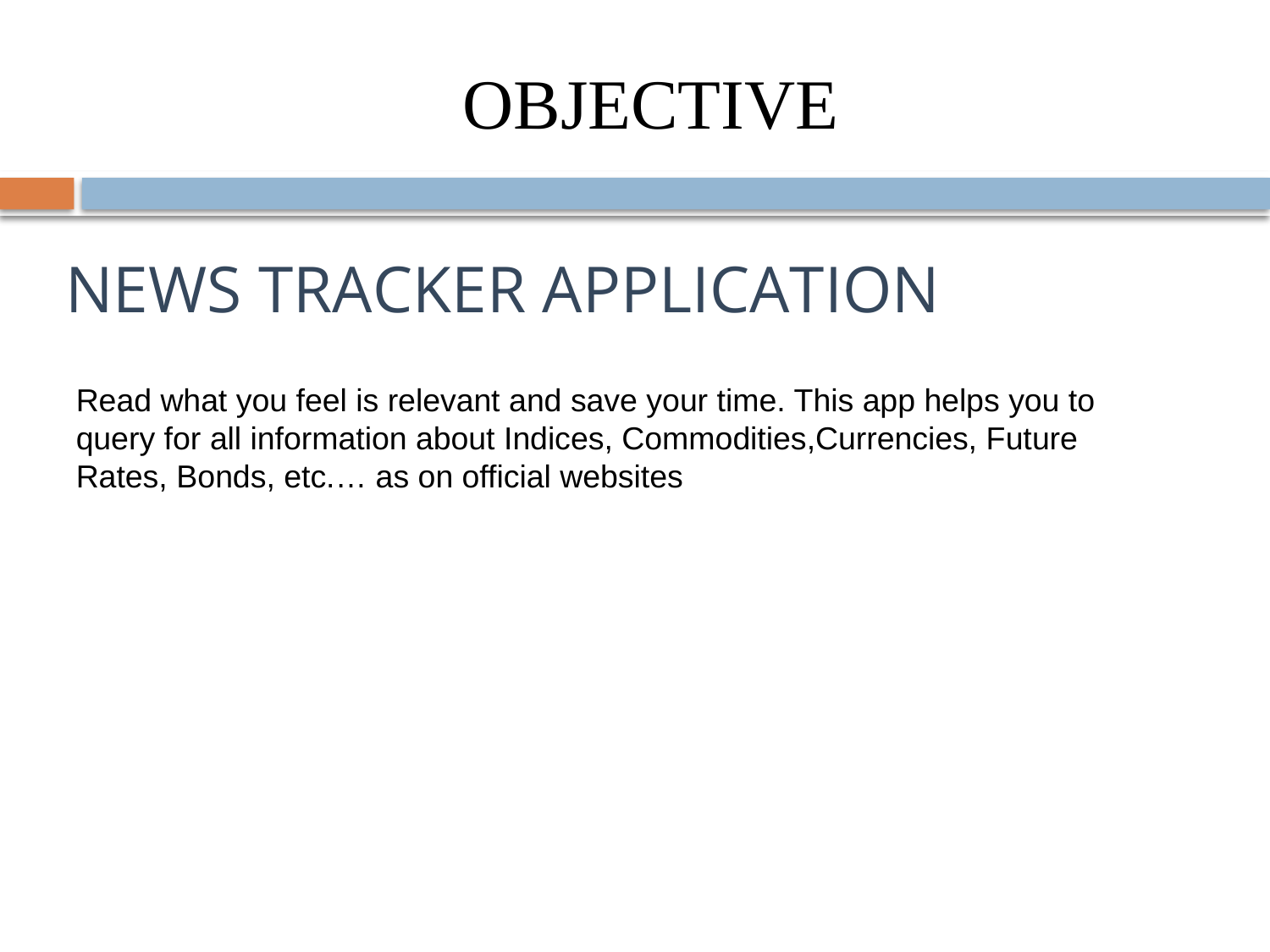

# OBJECTIVE
NEWS TRACKER APPLICATION
Read what you feel is relevant and save your time. This app helps you to query for all information about Indices, Commodities,Currencies, Future Rates, Bonds, etc.… as on official websites